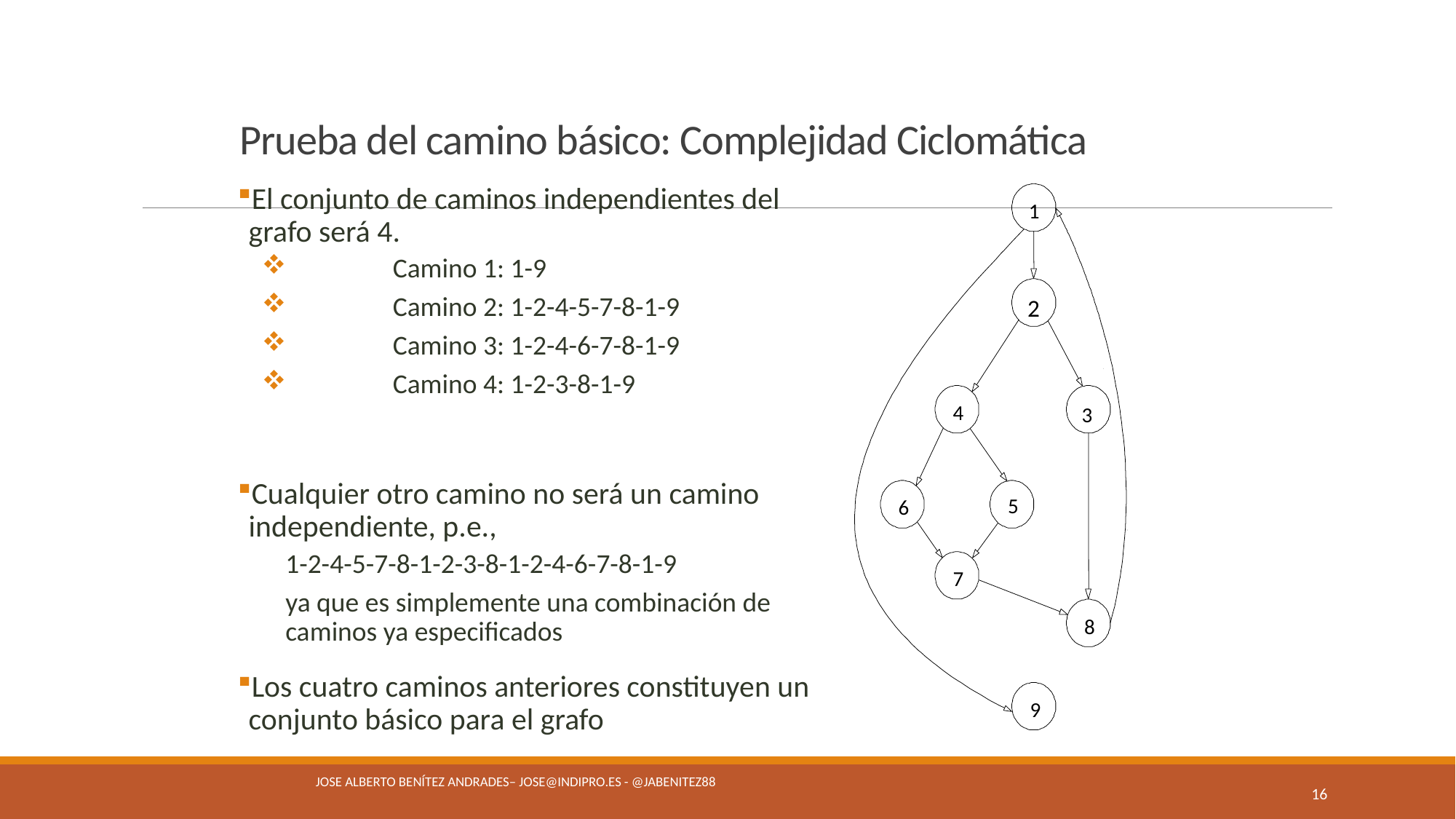

# Prueba del camino básico: Complejidad Ciclomática
El conjunto de caminos independientes del grafo será 4.
	Camino 1: 1-9
	Camino 2: 1-2-4-5-7-8-1-9
	Camino 3: 1-2-4-6-7-8-1-9
	Camino 4: 1-2-3-8-1-9

Cualquier otro camino no será un camino independiente, p.e.,
1-2-4-5-7-8-1-2-3-8-1-2-4-6-7-8-1-9
ya que es simplemente una combinación de caminos ya especificados
Los cuatro caminos anteriores constituyen un conjunto básico para el grafo

1

2

4
3

5
6

7

8

9

Jose Alberto Benítez Andrades– jose@indipro.es - @jabenitez88
16